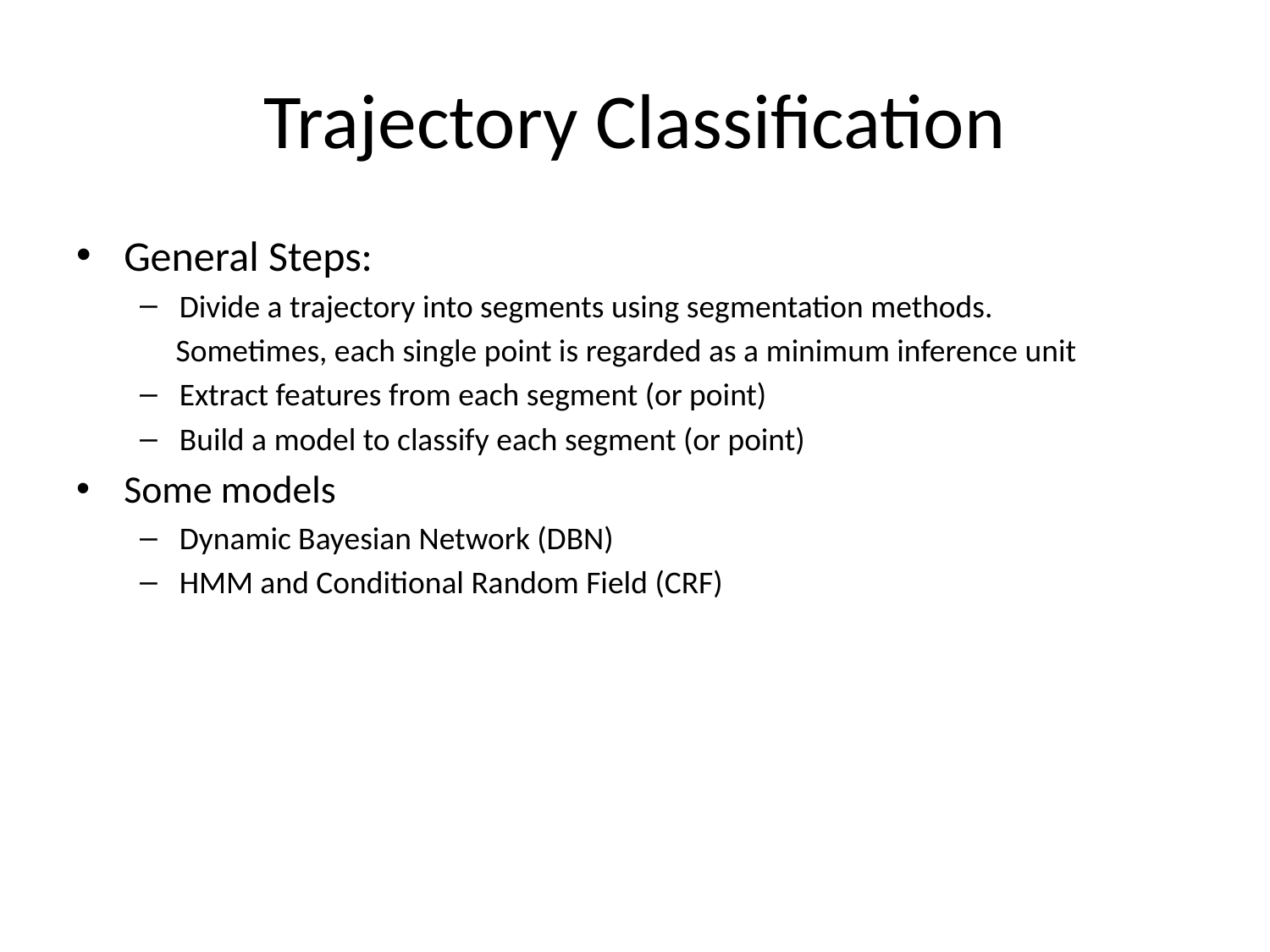

# Trajectory Classification
General Steps:
Divide a trajectory into segments using segmentation methods.
     Sometimes, each single point is regarded as a minimum inference unit
Extract features from each segment (or point)
Build a model to classify each segment (or point)
Some models
Dynamic Bayesian Network (DBN)
HMM and Conditional Random Field (CRF)